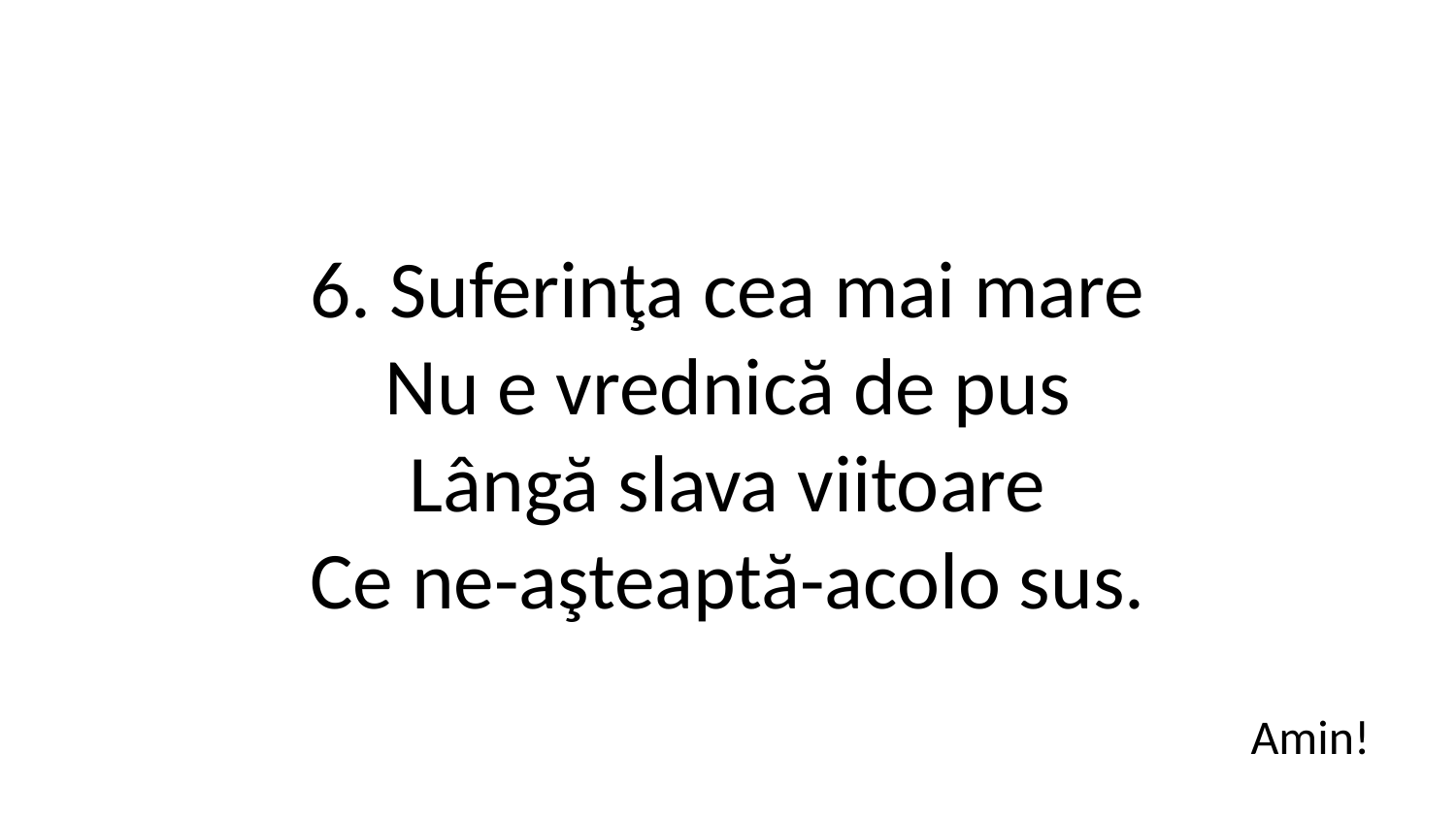

6. Suferinţa cea mai mare
Nu e vrednică de pus
Lângă slava viitoare
Ce ne-aşteaptă-acolo sus.

Amin!